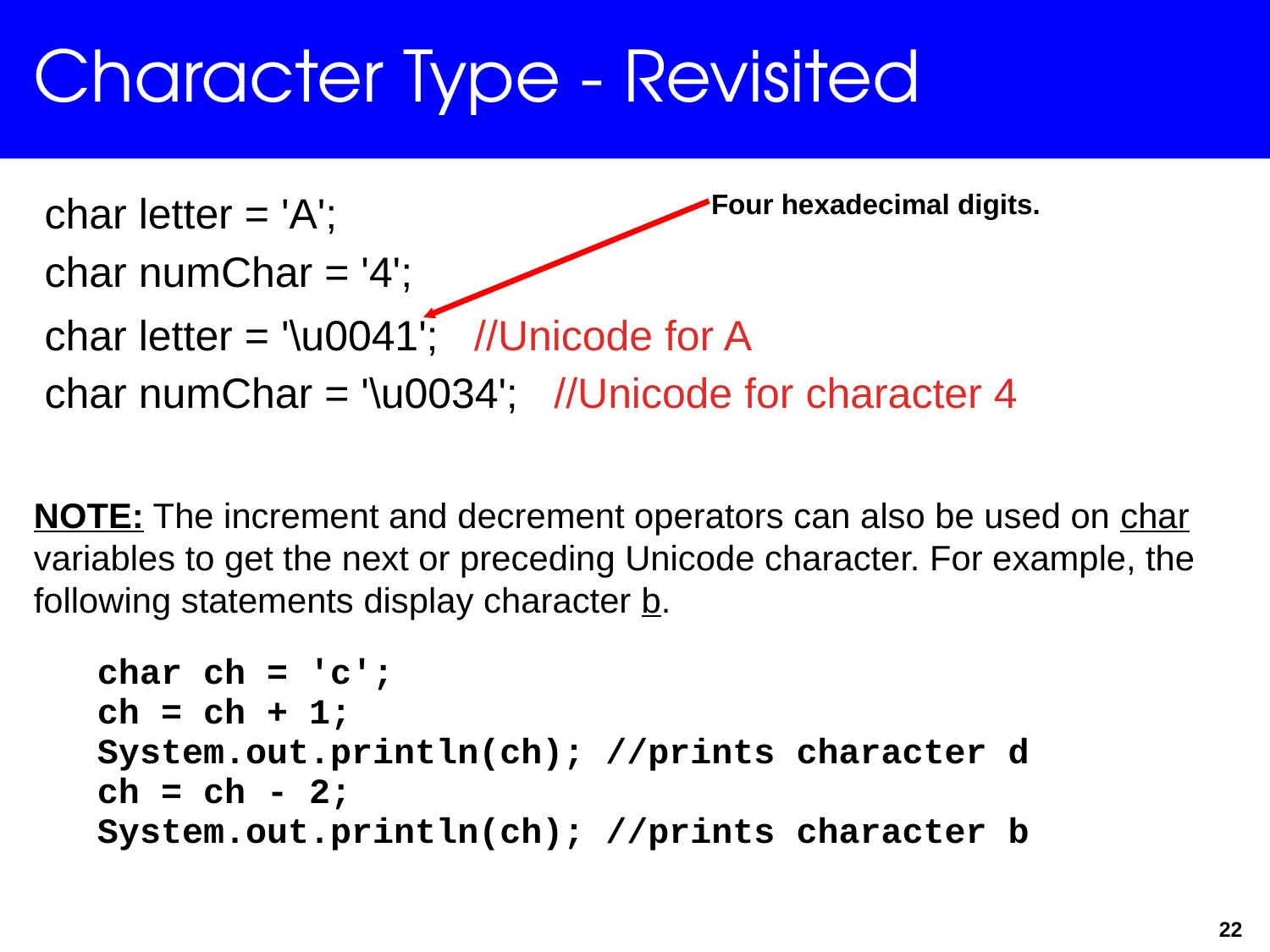

Character Type - Revisited
char letter = 'A';
char numChar = '4';
char letter = '\u0041';   //Unicode for A
char numChar = '\u0034';   //Unicode for character 4
Four hexadecimal digits.

NOTE: The increment and decrement operators can also be used on char variables to get the next or preceding Unicode character. For example, the following statements display character b.

char ch = 'c';
ch = ch + 1;
System.out.println(ch); //prints character d
ch = ch - 2;
System.out.println(ch); //prints character b